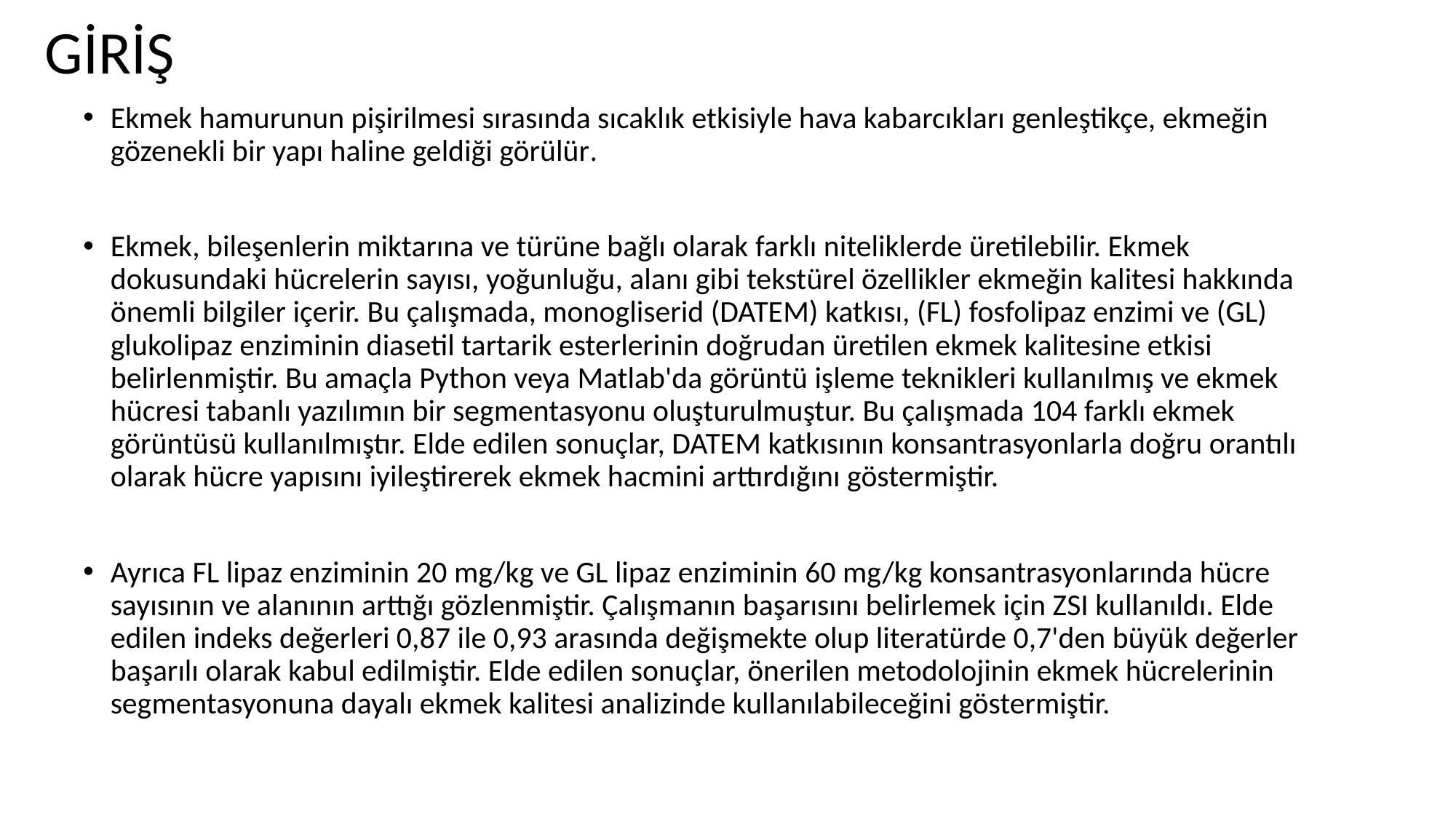

# GİRİŞ
Ekmek hamurunun pişirilmesi sırasında sıcaklık etkisiyle hava kabarcıkları genleştikçe, ekmeğin gözenekli bir yapı haline geldiği görülür.

Ekmek, bileşenlerin miktarına ve türüne bağlı olarak farklı niteliklerde üretilebilir. Ekmek dokusundaki hücrelerin sayısı, yoğunluğu, alanı gibi tekstürel özellikler ekmeğin kalitesi hakkında önemli bilgiler içerir. Bu çalışmada, monogliserid (DATEM) katkısı, (FL) fosfolipaz enzimi ve (GL) glukolipaz enziminin diasetil tartarik esterlerinin doğrudan üretilen ekmek kalitesine etkisi belirlenmiştir. Bu amaçla Python veya Matlab'da görüntü işleme teknikleri kullanılmış ve ekmek hücresi tabanlı yazılımın bir segmentasyonu oluşturulmuştur. Bu çalışmada 104 farklı ekmek görüntüsü kullanılmıştır. Elde edilen sonuçlar, DATEM katkısının konsantrasyonlarla doğru orantılı olarak hücre yapısını iyileştirerek ekmek hacmini arttırdığını göstermiştir.

Ayrıca FL lipaz enziminin 20 mg/kg ve GL lipaz enziminin 60 mg/kg konsantrasyonlarında hücre sayısının ve alanının arttığı gözlenmiştir. Çalışmanın başarısını belirlemek için ZSI kullanıldı. Elde edilen indeks değerleri 0,87 ile 0,93 arasında değişmekte olup literatürde 0,7'den büyük değerler başarılı olarak kabul edilmiştir. Elde edilen sonuçlar, önerilen metodolojinin ekmek hücrelerinin segmentasyonuna dayalı ekmek kalitesi analizinde kullanılabileceğini göstermiştir.